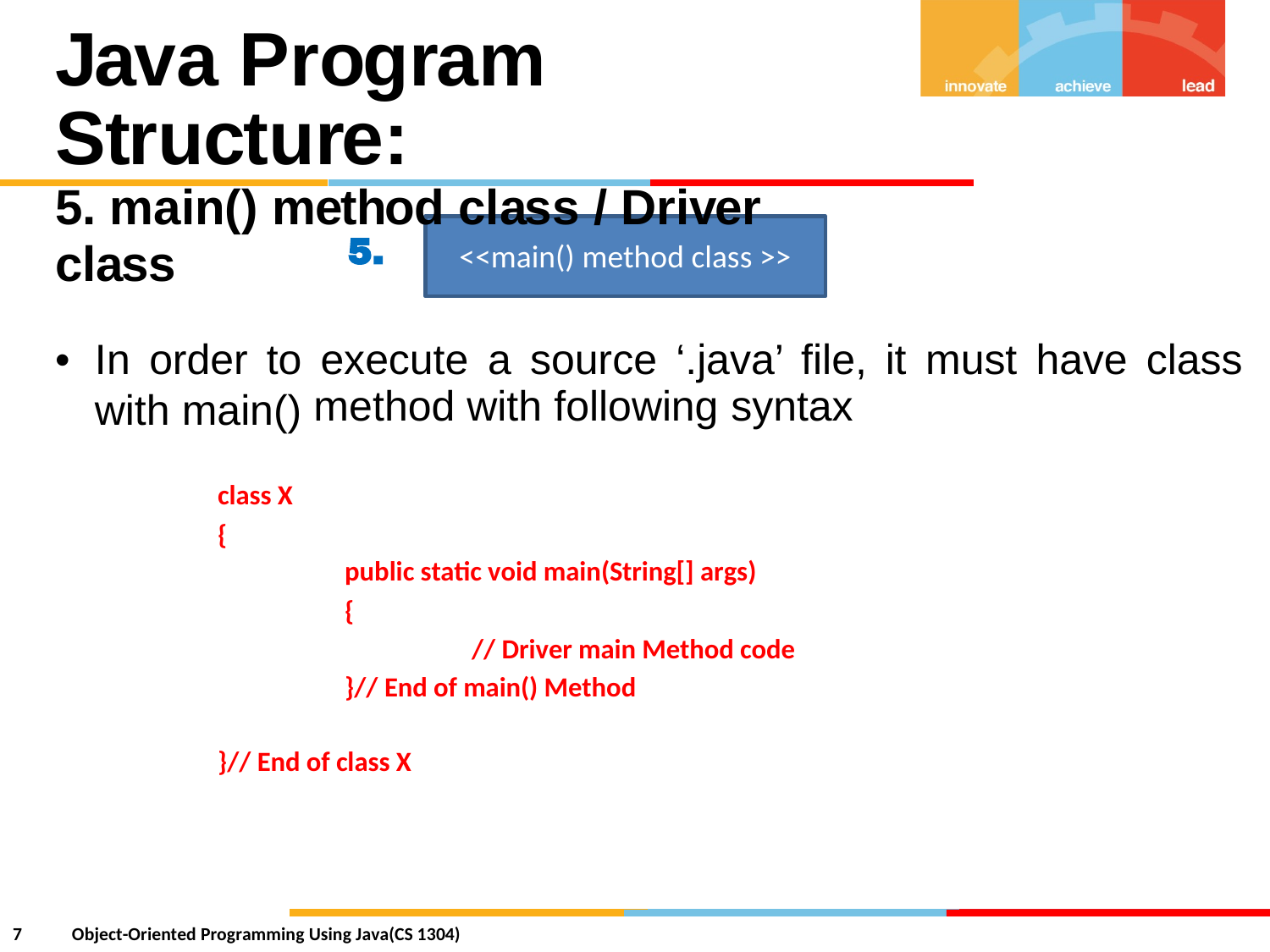

Java Program Structure:
5. main() method class / Driver class

<<main() method class >>
5.
•
In order to
execute a source ‘.java’ file,
method with following syntax
it
must
have
class
with
main()
class X
{
public static void main(String[] args)
{
// Driver main Method code
}// End of main() Method
}// End of class X

7
Object-Oriented Programming Using Java(CS 1304)